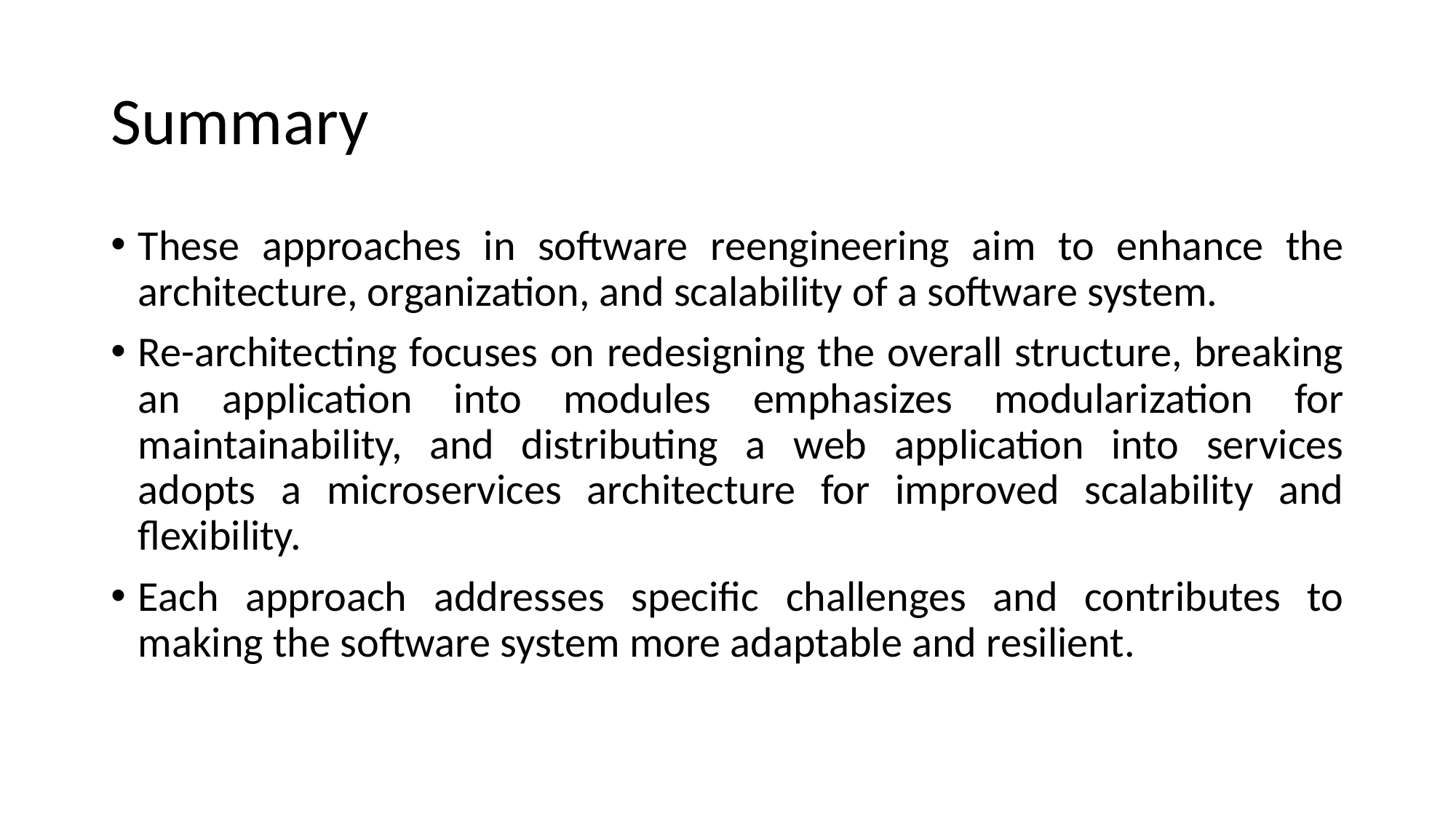

# Summary
These approaches in software reengineering aim to enhance the architecture, organization, and scalability of a software system.
Re-architecting focuses on redesigning the overall structure, breaking an application into modules emphasizes modularization for maintainability, and distributing a web application into services adopts a microservices architecture for improved scalability and flexibility.
Each approach addresses specific challenges and contributes to making the software system more adaptable and resilient.